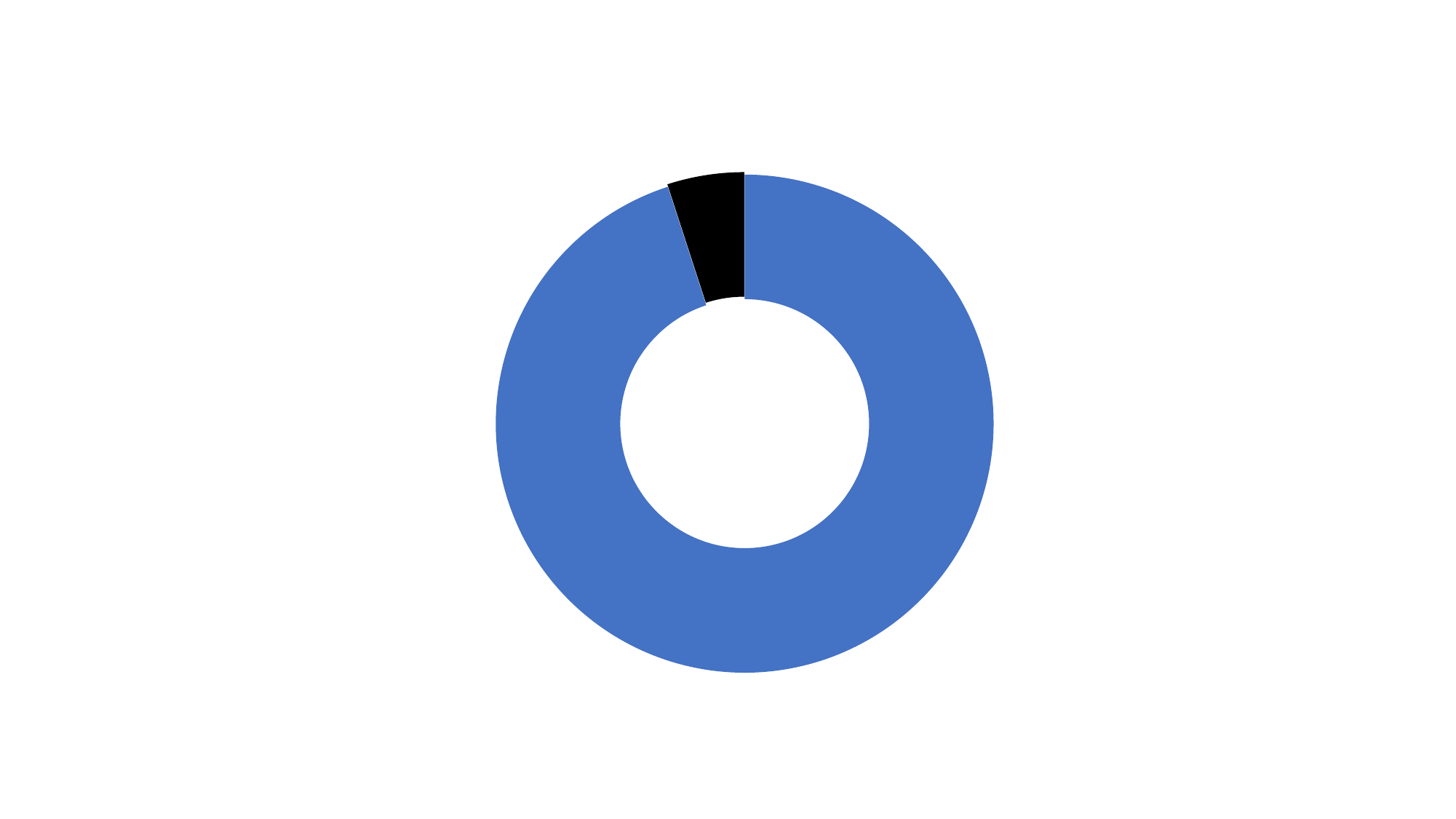

### Chart

| Category | Region 1 |
|---|---|
| April | 95.0 |
| May | 5.0 |